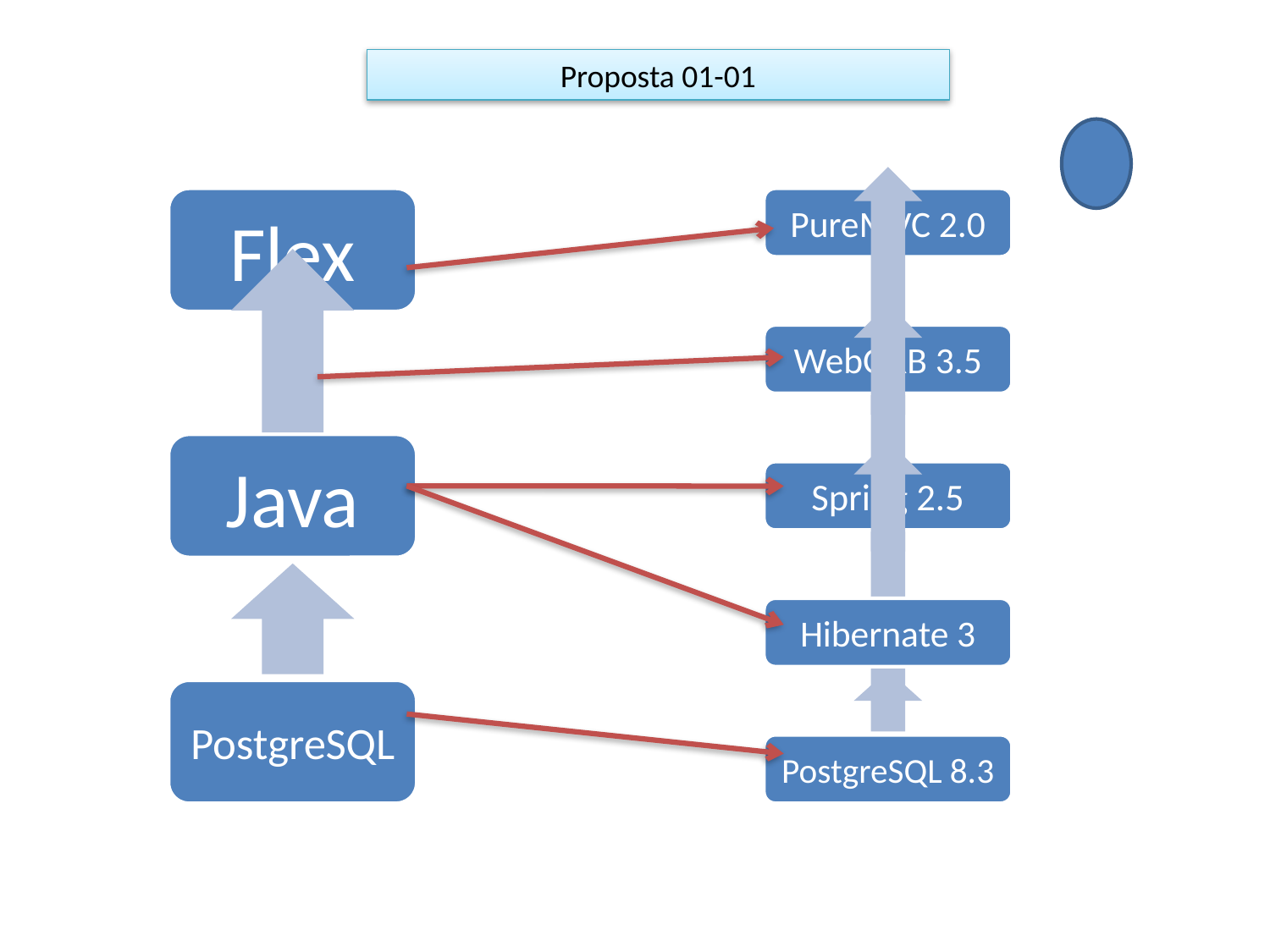

Proposta 01-01

Flex
PostgreSQL
Java
PureMVC 2.0
Spring 2.5
WebORB 3.5
Hibernate 3
PostgreSQL 8.3